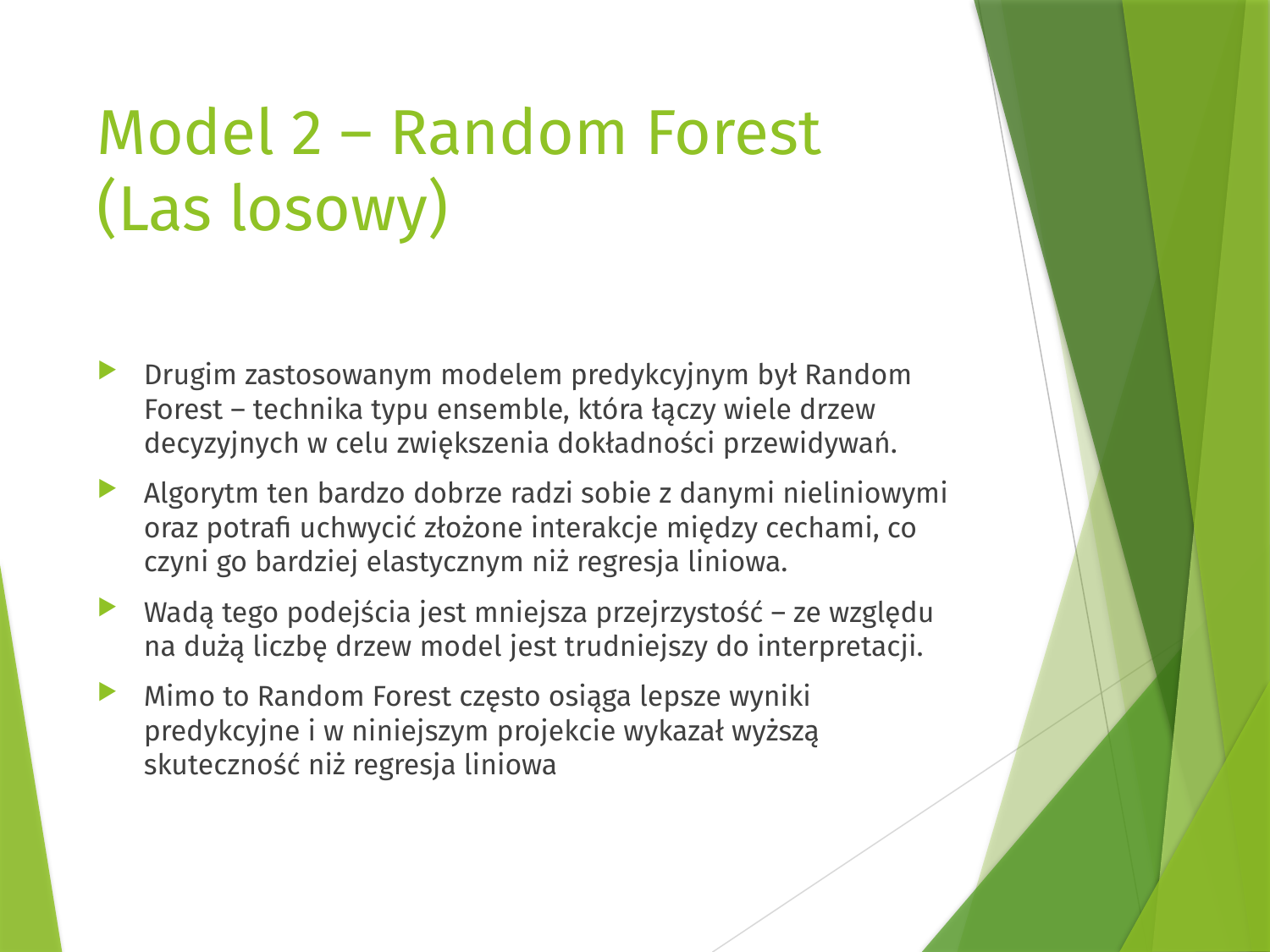

# Model 2 – Random Forest (Las losowy)

Drugim zastosowanym modelem predykcyjnym był Random Forest – technika typu ensemble, która łączy wiele drzew decyzyjnych w celu zwiększenia dokładności przewidywań.
Algorytm ten bardzo dobrze radzi sobie z danymi nieliniowymi oraz potrafi uchwycić złożone interakcje między cechami, co czyni go bardziej elastycznym niż regresja liniowa.
Wadą tego podejścia jest mniejsza przejrzystość – ze względu na dużą liczbę drzew model jest trudniejszy do interpretacji.
Mimo to Random Forest często osiąga lepsze wyniki predykcyjne i w niniejszym projekcie wykazał wyższą skuteczność niż regresja liniowa